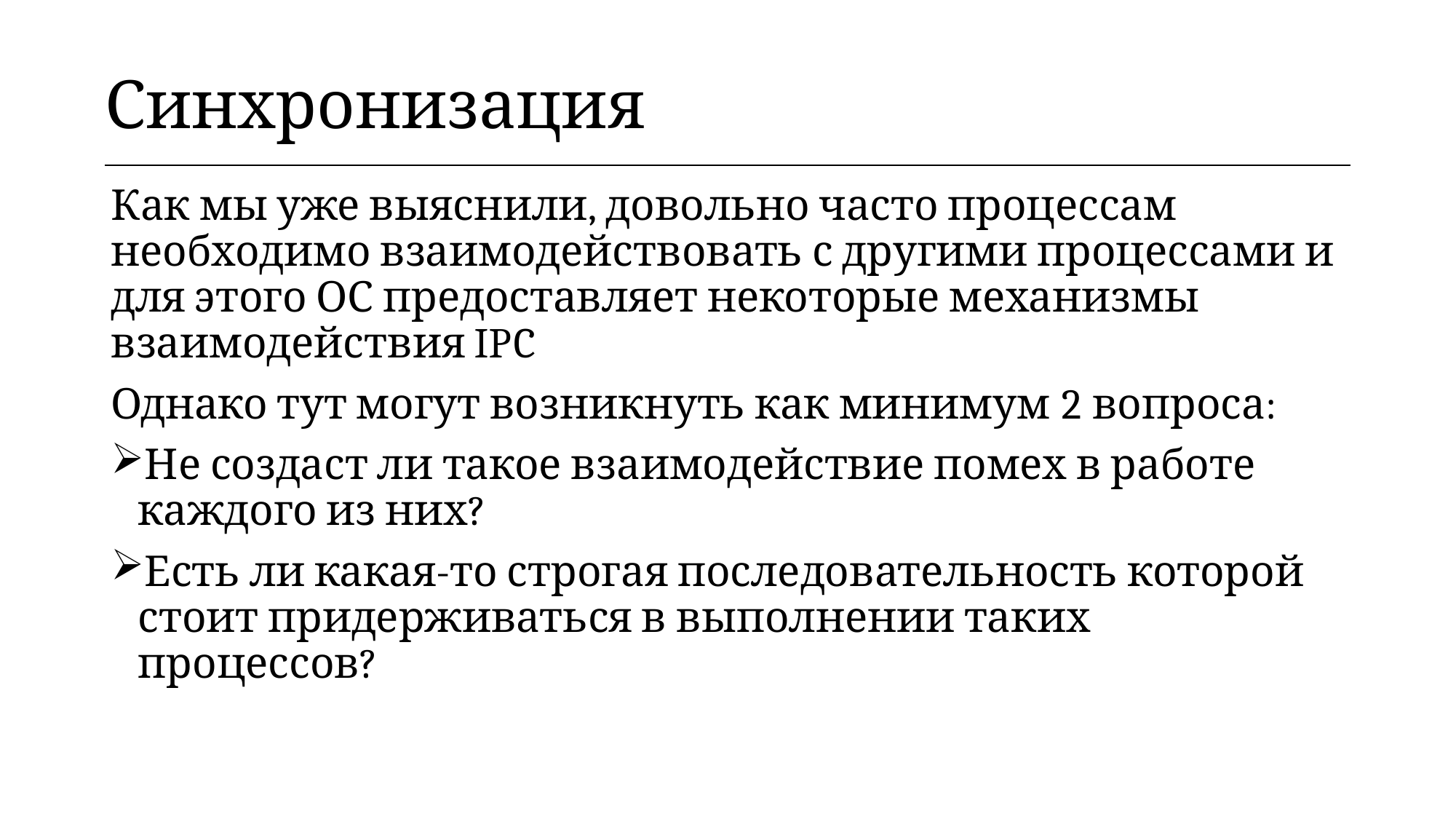

| Синхронизация |
| --- |
Как мы уже выяснили, довольно часто процессам необходимо взаимодействовать с другими процессами и для этого ОС предоставляет некоторые механизмы взаимодействия IPC
Однако тут могут возникнуть как минимум 2 вопроса:
Не создаст ли такое взаимодействие помех в работе каждого из них?
Есть ли какая-то строгая последовательность которой стоит придерживаться в выполнении таких процессов?